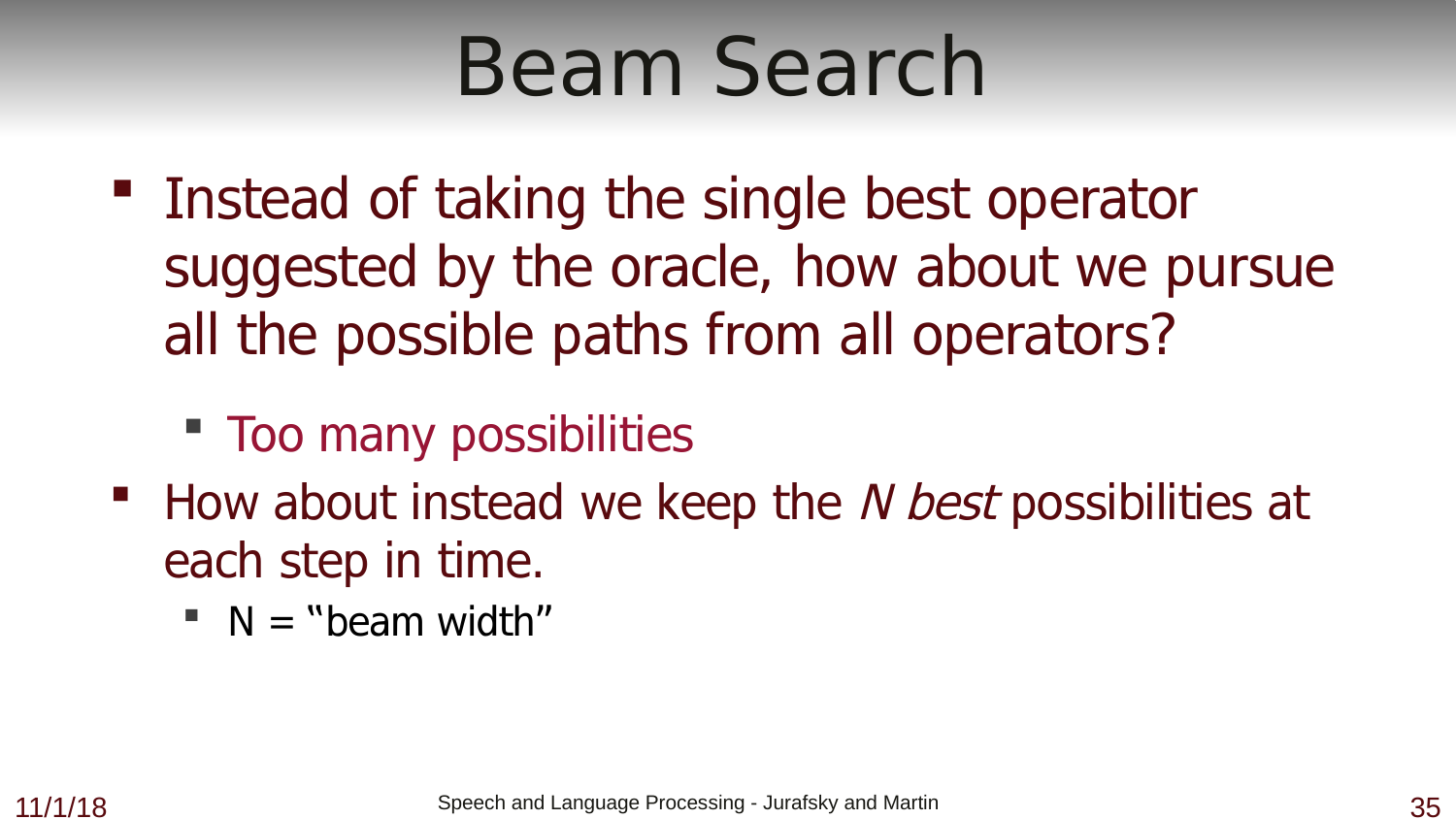

# Beam Search
Instead of taking the single best operator suggested by the oracle, how about we pursue all the possible paths from all operators?
Too many possibilities
How about instead we keep the N best possibilities at each step in time.
N = “beam width”
11/1/18
                                         Speech and Language Processing - Jurafsky and Martin
35